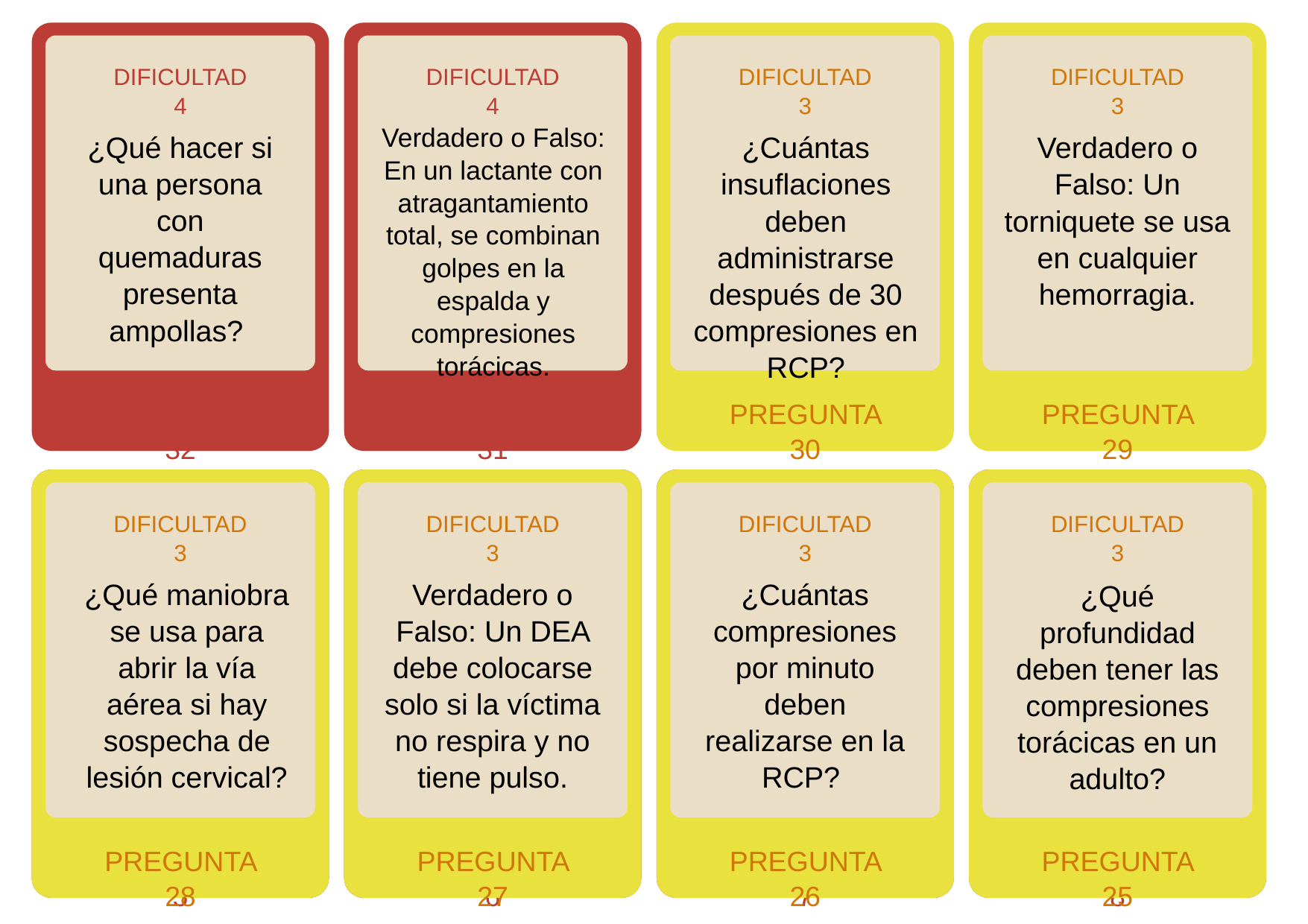

DIFICULTAD 4
DIFICULTAD 4
DIFICULTAD 3
DIFICULTAD 3
Verdadero o Falso: En un lactante con atragantamiento total, se combinan golpes en la espalda y compresiones torácicas.
¿Qué hacer si una persona con quemaduras presenta ampollas?
¿Cuántas insuflaciones deben administrarse después de 30 compresiones en RCP?
Verdadero o Falso: Un torniquete se usa en cualquier hemorragia.
PREGUNTA 32
PREGUNTA 31
PREGUNTA 30
PREGUNTA 29

DIFICULTAD 3
NIVEL 4
DIFICULTAD 3
INVEL 4
DIFICULTAD 3
NIVEL 4
DIFICULTAD 3
NIVEL 4
¿Qué maniobra se usa para abrir la vía aérea si hay sospecha de lesión cervical?
Verdadero o Falso: Un DEA debe colocarse solo si la víctima no respira y no tiene pulso.
¿Cuántas compresiones por minuto deben realizarse en la RCP?
¿Qué profundidad deben tener las compresiones torácicas en un adulto?
PREGUNTA 5
PREGUNTA 28
PREGUNTA 6
PREGUNTA 27
PREGUNTA 7
PREGUNTA 26
PREGUNTA 8
PREGUNTA 25